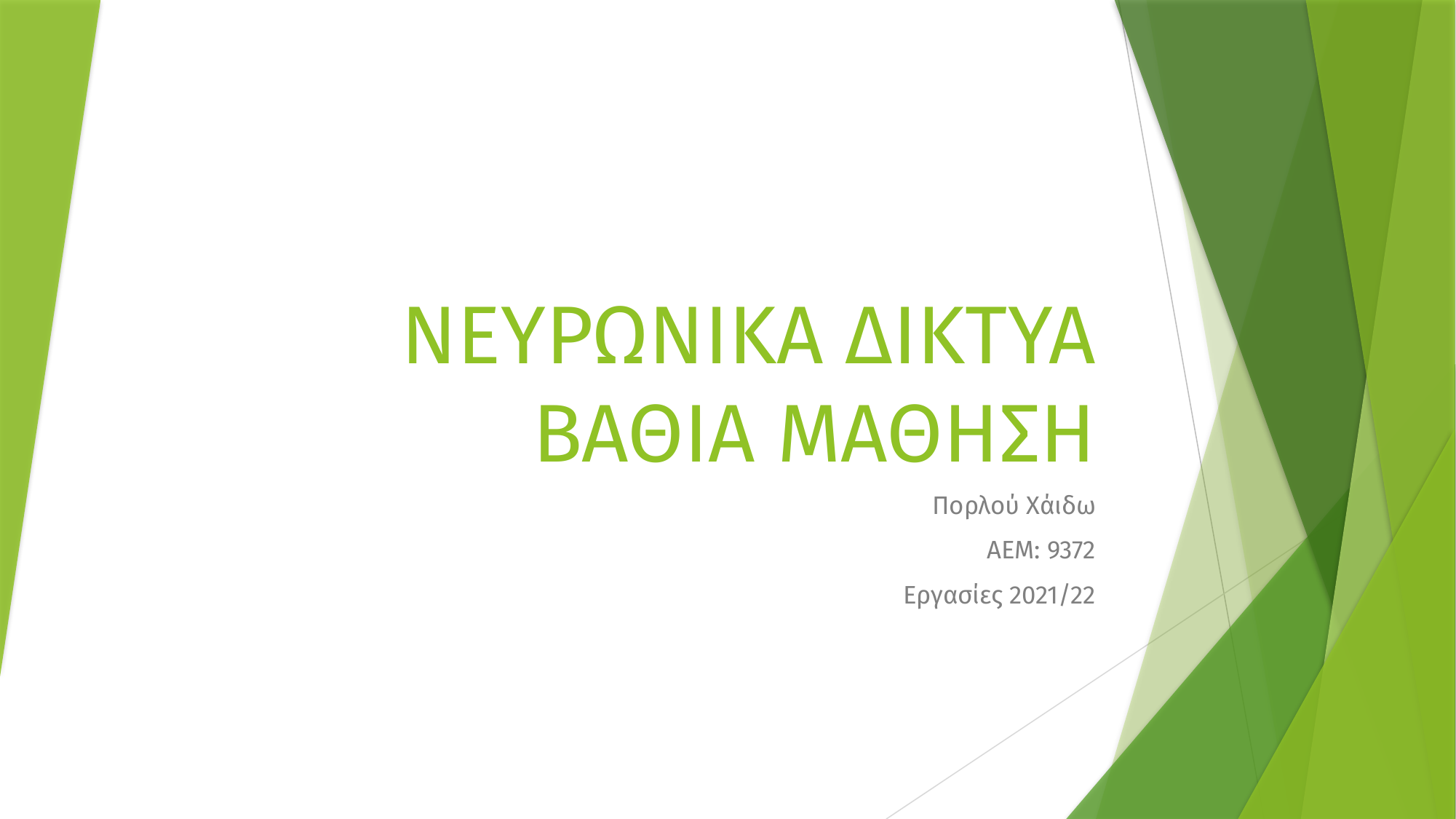

# ΝΕΥΡΩΝΙΚΑ ΔΙΚΤΥΑ ΒΑΘΙΑ ΜΑΘΗΣΗ
Πορλού Χάιδω
ΑΕΜ: 9372
Εργασίες 2021/22